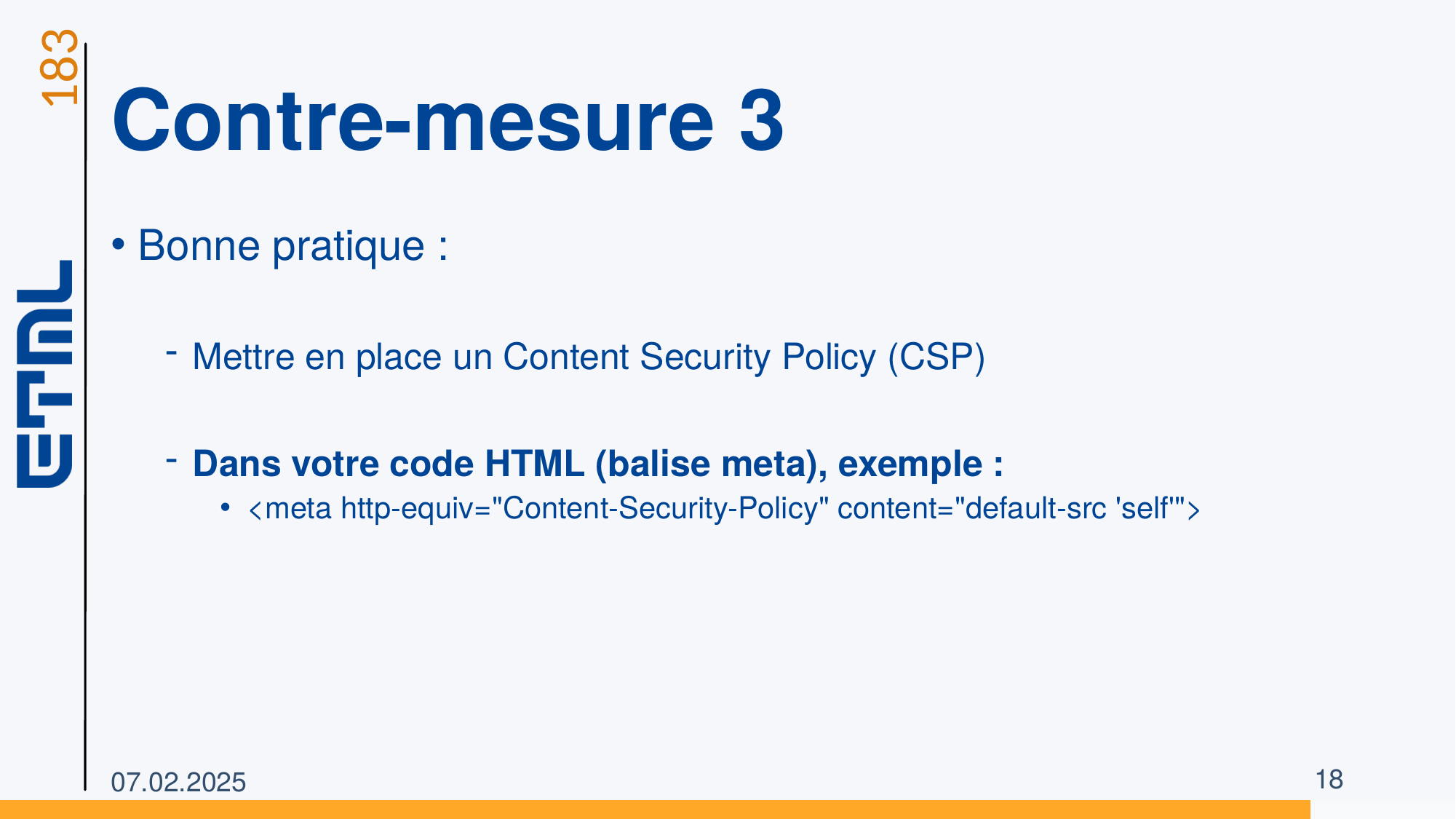

# Contre-mesure 3
Bonne pratique :

Mettre en place un Content Security Policy (CSP)

Dans votre code HTML (balise meta), exemple :
<meta http-equiv="Content-Security-Policy" content="default-src 'self'">
07.02.2025
18